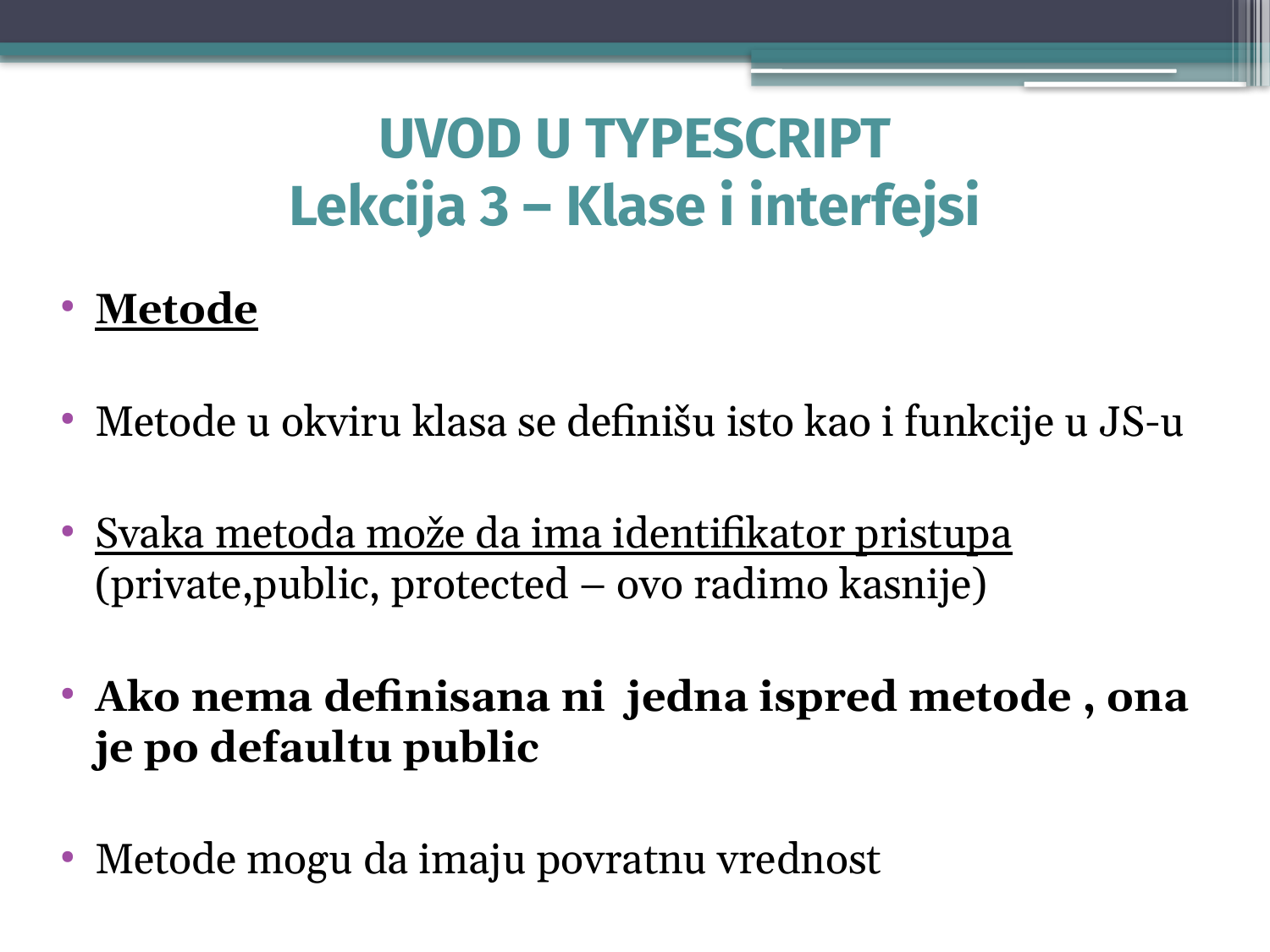

# UVOD U TYPESCRIPT Lekcija 3 – Klase i interfejsi
Metode

Metode u okviru klasa se definišu isto kao i funkcije u JS-u

Svaka metoda može da ima identifikator pristupa (private,public, protected – ovo radimo kasnije)

Ako nema definisana ni  jedna ispred metode , ona je po defaultu public

Metode mogu da imaju povratnu vrednost